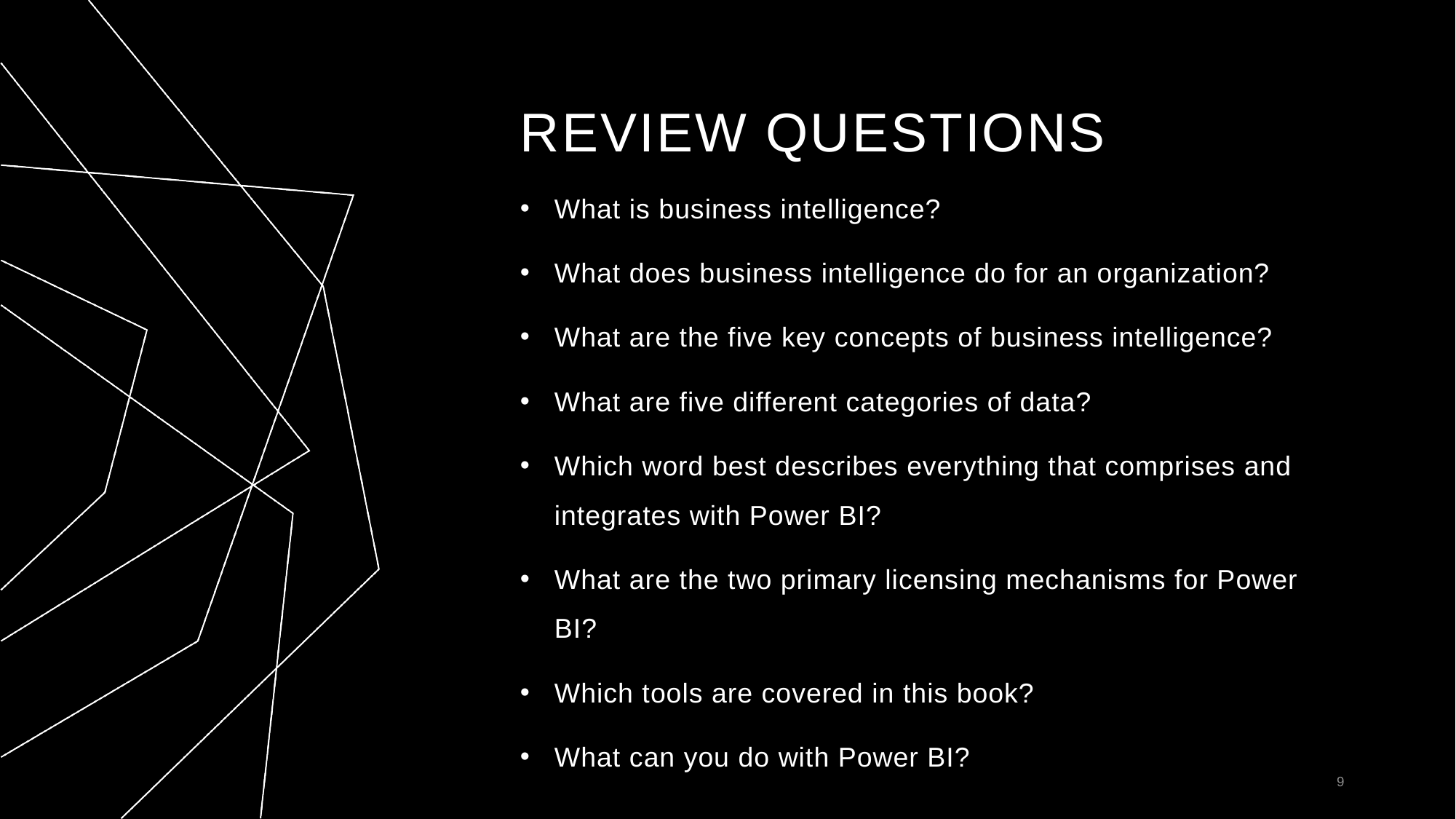

# Review Questions
What is business intelligence?
What does business intelligence do for an organization?
What are the five key concepts of business intelligence?
What are five different categories of data?
Which word best describes everything that comprises and integrates with Power BI?
What are the two primary licensing mechanisms for Power BI?
Which tools are covered in this book?
What can you do with Power BI?

9